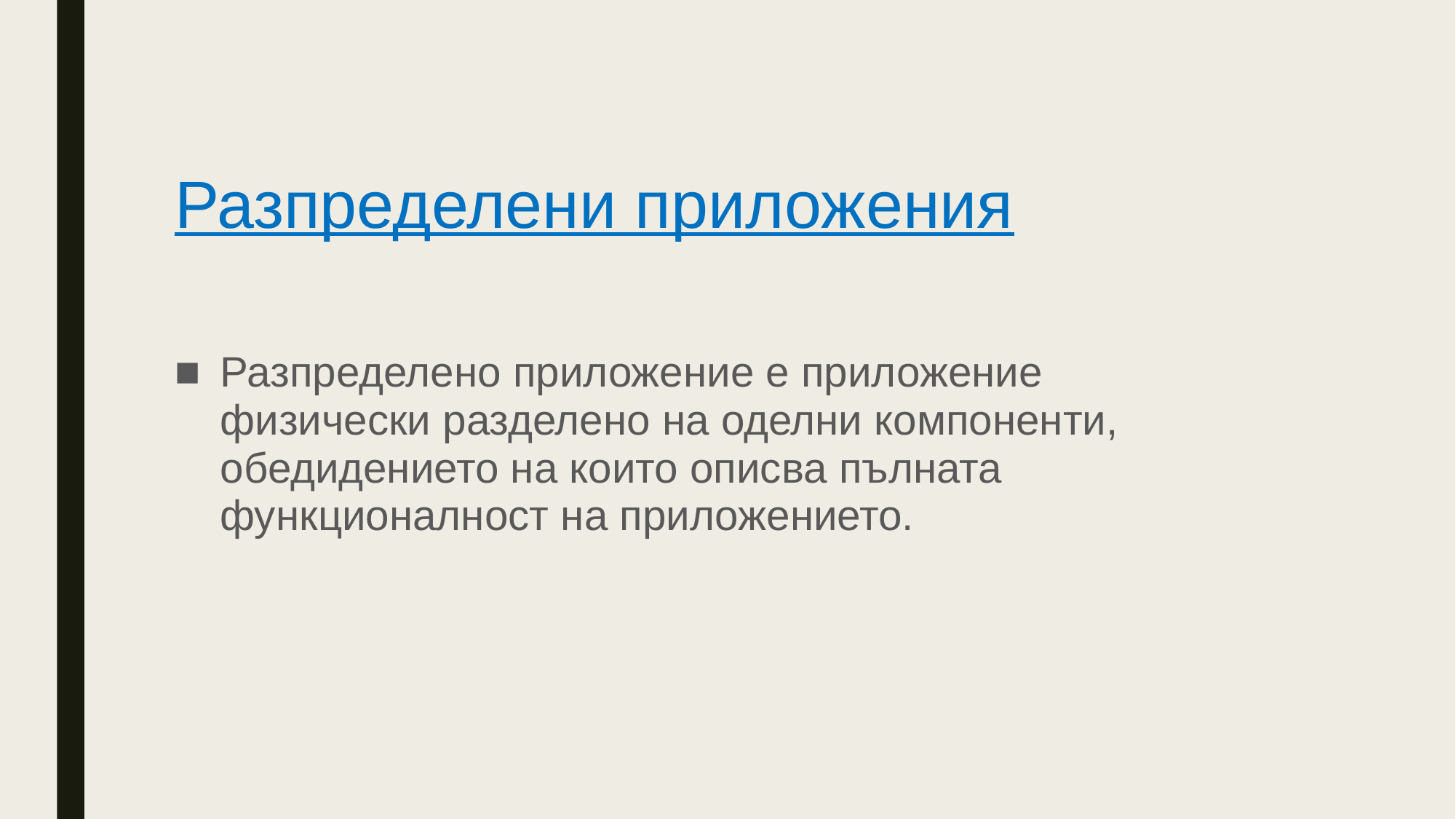

# Разпределени приложения
Разпределено приложение е приложение физически разделено на оделни компоненти, обедидението на които описва пълната функционалност на приложението.